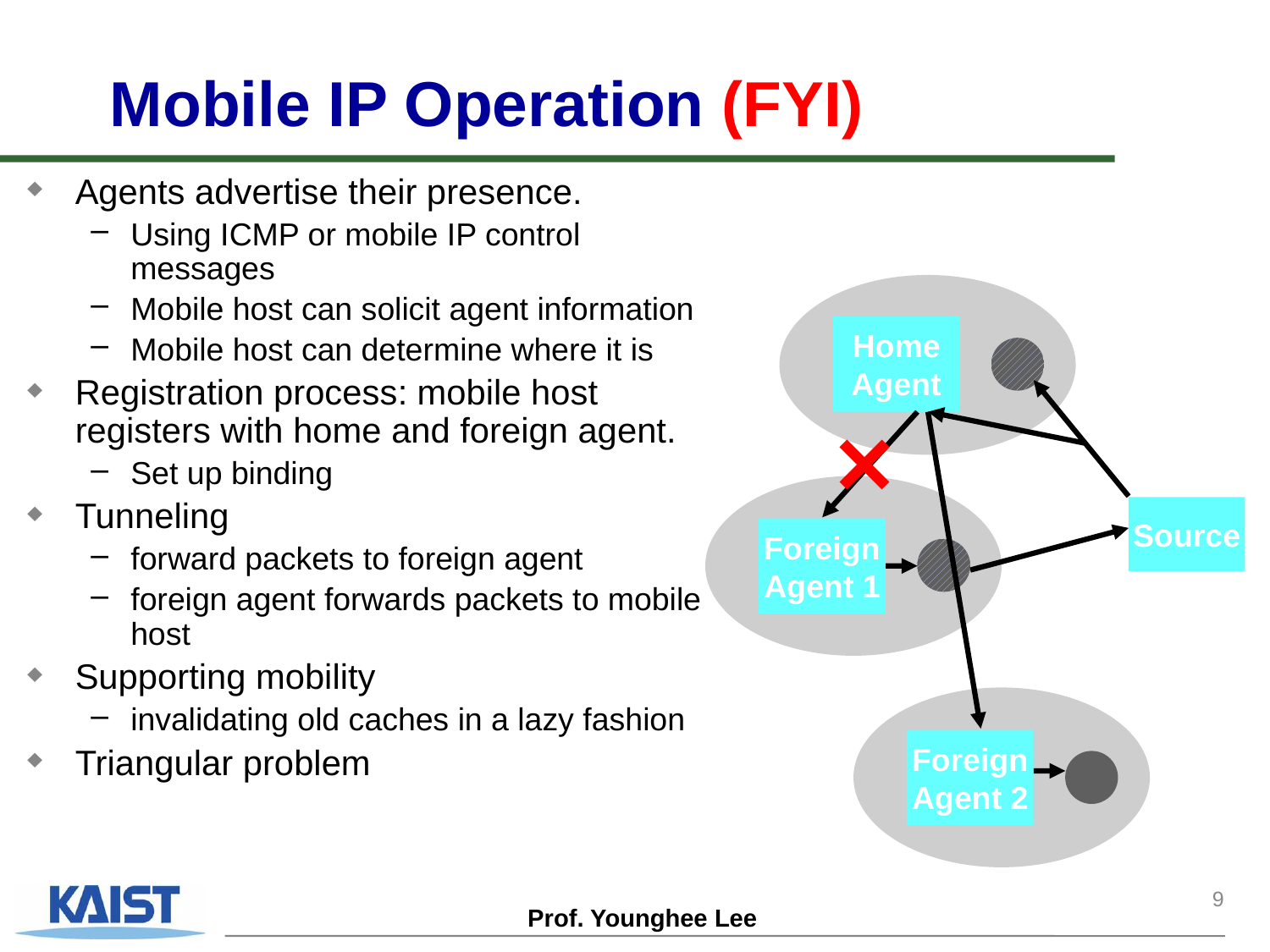

# Mobile IP Operation (FYI)
Agents advertise their presence.
Using ICMP or mobile IP control messages
Mobile host can solicit agent information
Mobile host can determine where it is
Registration process: mobile host registers with home and foreign agent.
Set up binding
Tunneling
forward packets to foreign agent
foreign agent forwards packets to mobile host
Supporting mobility
invalidating old caches in a lazy fashion
Triangular problem

Home
Agent

Source
Foreign
Agent 1

Foreign
Agent 2
9